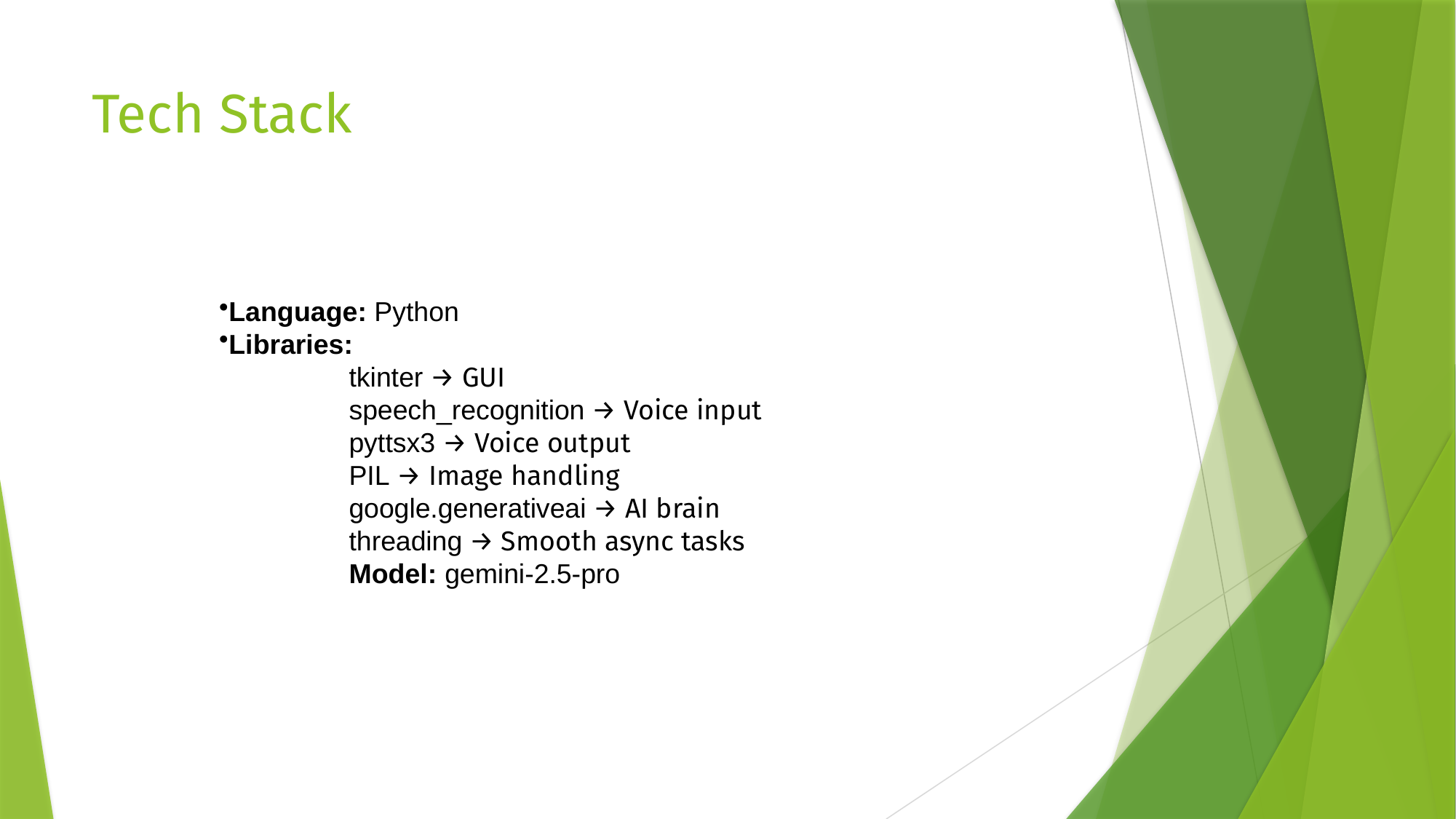

# Tech Stack
Language: Python
Libraries:
                 tkinter → GUI
                 speech_recognition → Voice input
                 pyttsx3 → Voice output
                 PIL → Image handling
                 google.generativeai → AI brain
                 threading → Smooth async tasks
                 Model: gemini-2.5-pro